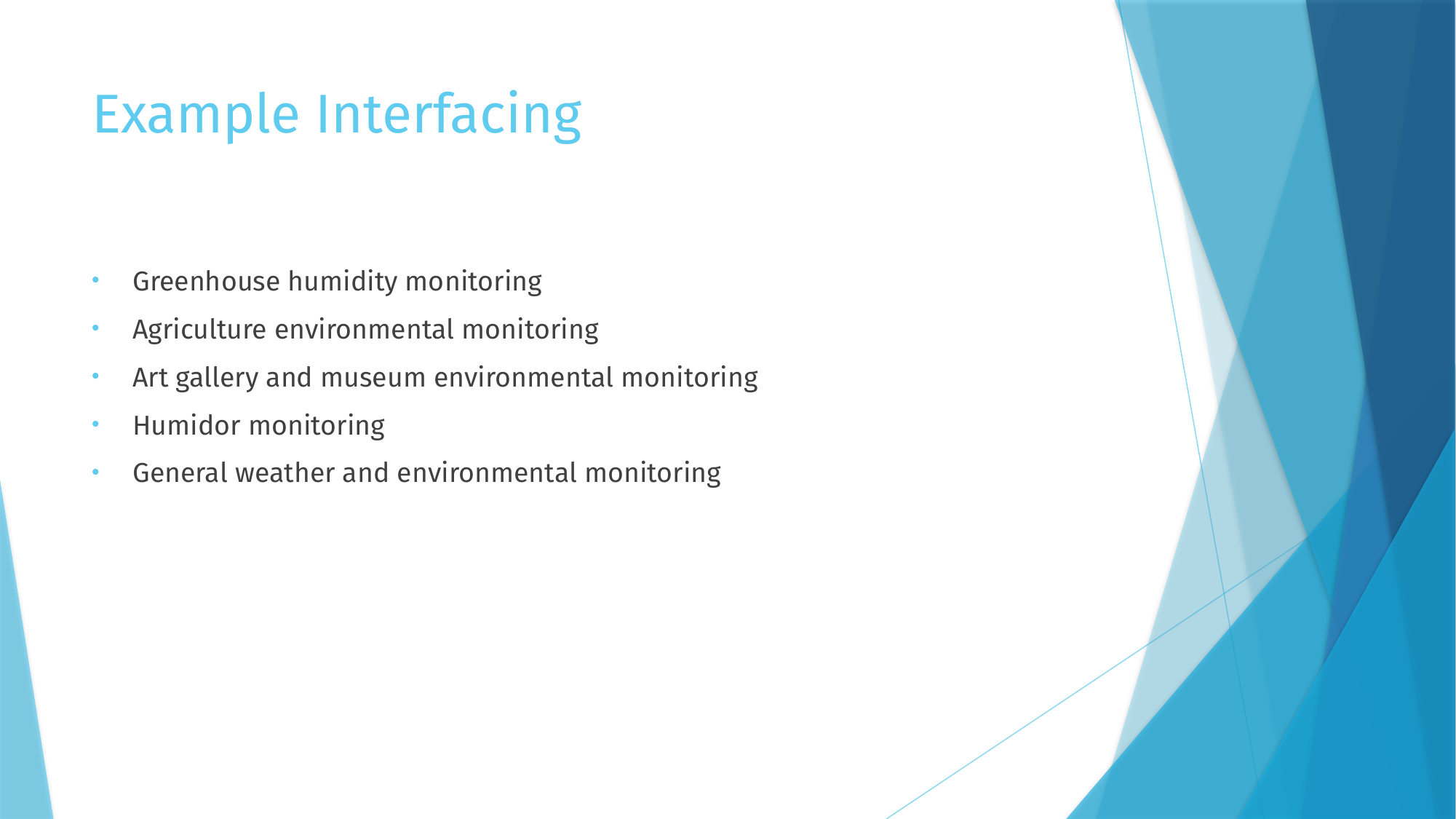

# Example Interfacing
Greenhouse humidity monitoring
Agriculture environmental monitoring
Art gallery and museum environmental monitoring
Humidor monitoring
General weather and environmental monitoring